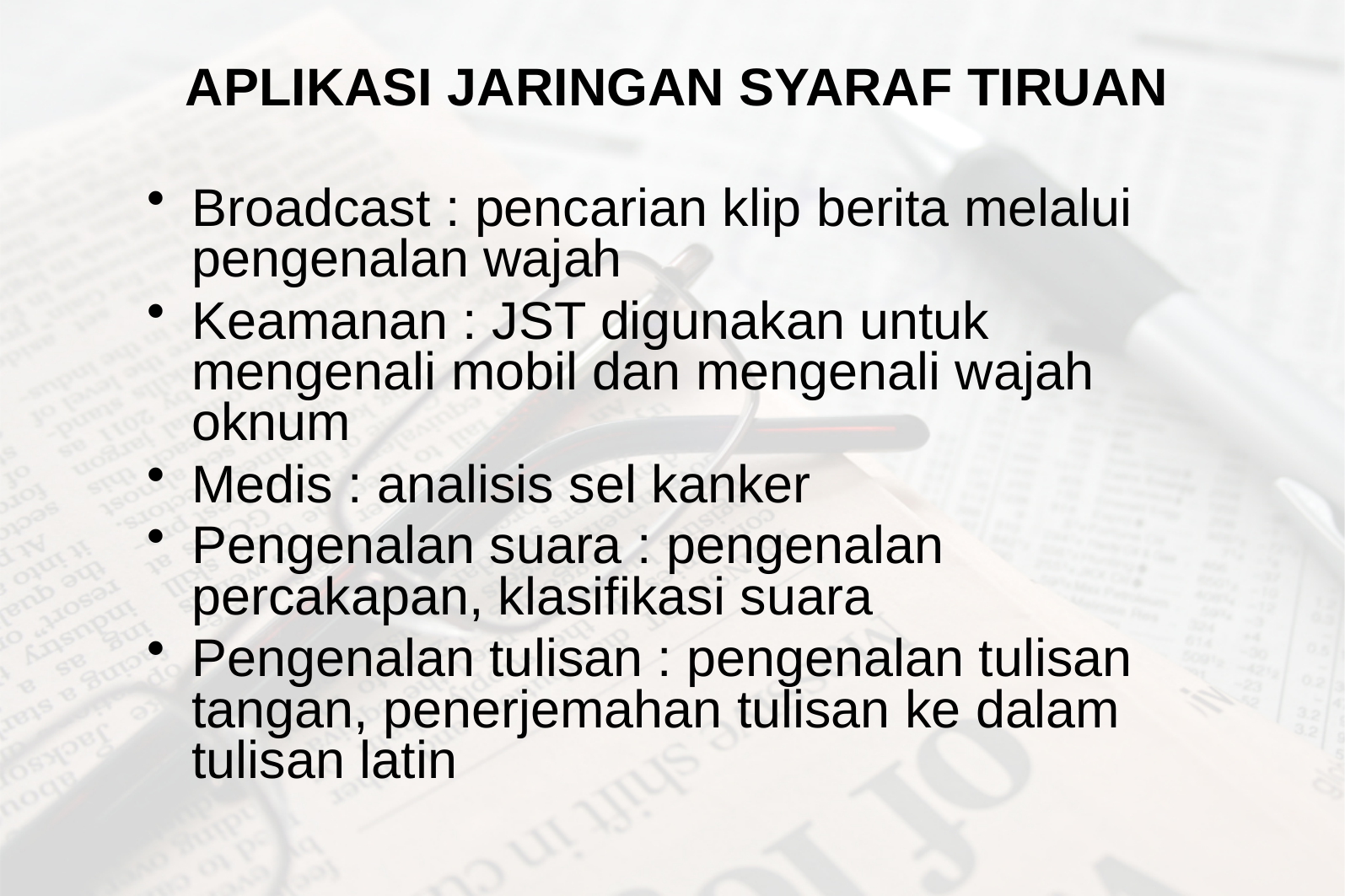

# APLIKASI JARINGAN SYARAF TIRUAN
Broadcast : pencarian klip berita melalui pengenalan wajah
Keamanan : JST digunakan untuk mengenali mobil dan mengenali wajah oknum
Medis : analisis sel kanker
Pengenalan suara : pengenalan percakapan, klasifikasi suara
Pengenalan tulisan : pengenalan tulisan tangan, penerjemahan tulisan ke dalam tulisan latin